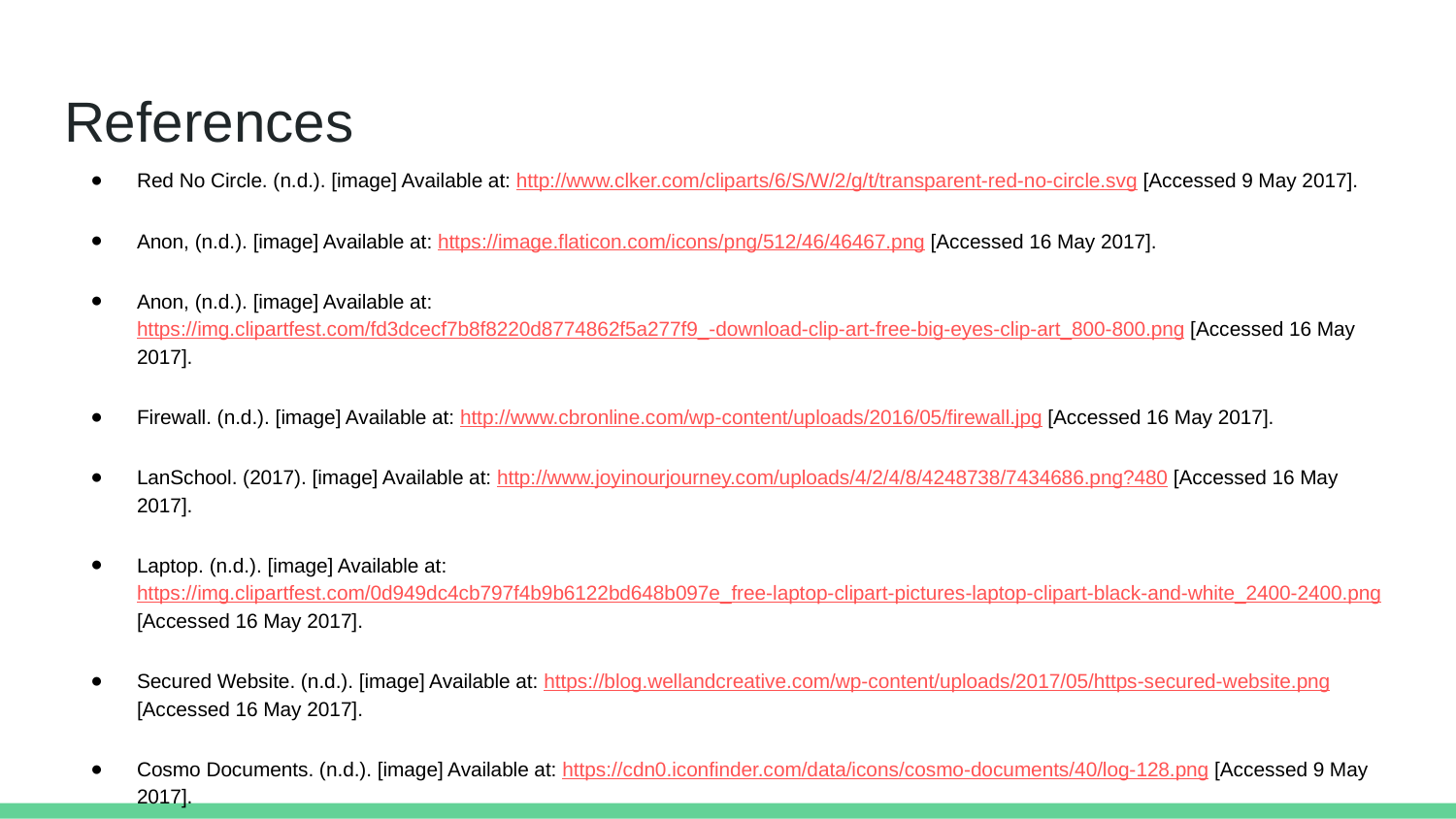

# References
Red No Circle. (n.d.). [image] Available at: http://www.clker.com/cliparts/6/S/W/2/g/t/transparent-red-no-circle.svg [Accessed 9 May 2017].
Anon, (n.d.). [image] Available at: https://image.flaticon.com/icons/png/512/46/46467.png [Accessed 16 May 2017].
Anon, (n.d.). [image] Available at: https://img.clipartfest.com/fd3dcecf7b8f8220d8774862f5a277f9_-download-clip-art-free-big-eyes-clip-art_800-800.png [Accessed 16 May 2017].
Firewall. (n.d.). [image] Available at: http://www.cbronline.com/wp-content/uploads/2016/05/firewall.jpg [Accessed 16 May 2017].
LanSchool. (2017). [image] Available at: http://www.joyinourjourney.com/uploads/4/2/4/8/4248738/7434686.png?480 [Accessed 16 May 2017].
Laptop. (n.d.). [image] Available at: https://img.clipartfest.com/0d949dc4cb797f4b9b6122bd648b097e_free-laptop-clipart-pictures-laptop-clipart-black-and-white_2400-2400.png [Accessed 16 May 2017].
Secured Website. (n.d.). [image] Available at: https://blog.wellandcreative.com/wp-content/uploads/2017/05/https-secured-website.png [Accessed 16 May 2017].
Cosmo Documents. (n.d.). [image] Available at: https://cdn0.iconfinder.com/data/icons/cosmo-documents/40/log-128.png [Accessed 9 May 2017].